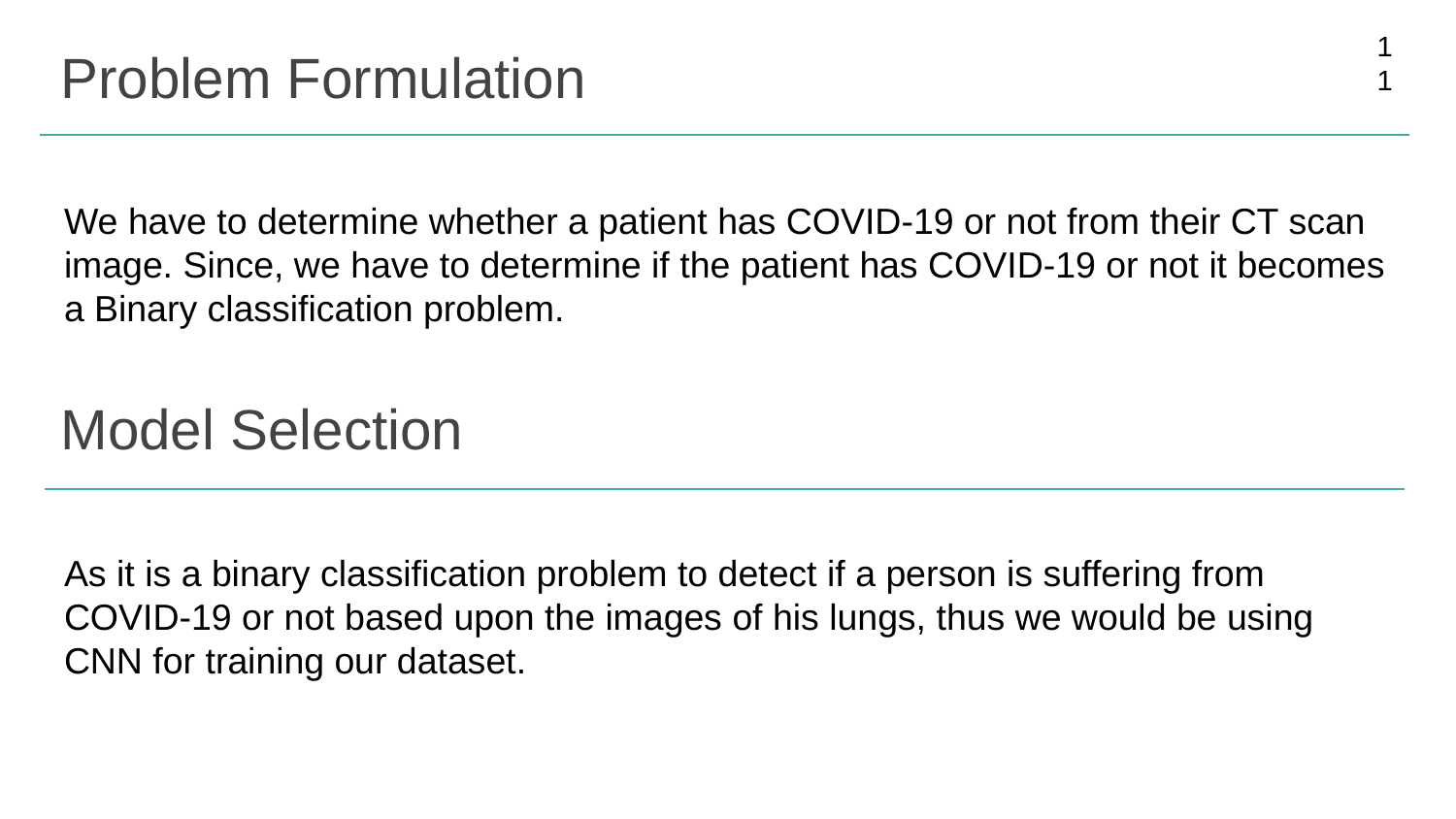

11
# Problem Formulation
We have to determine whether a patient has COVID-19 or not from their CT scan image. Since, we have to determine if the patient has COVID-19 or not it becomes a Binary classification problem.
Model Selection

As it is a binary classification problem to detect if a person is suffering from COVID-19 or not based upon the images of his lungs, thus we would be using CNN for training our dataset.